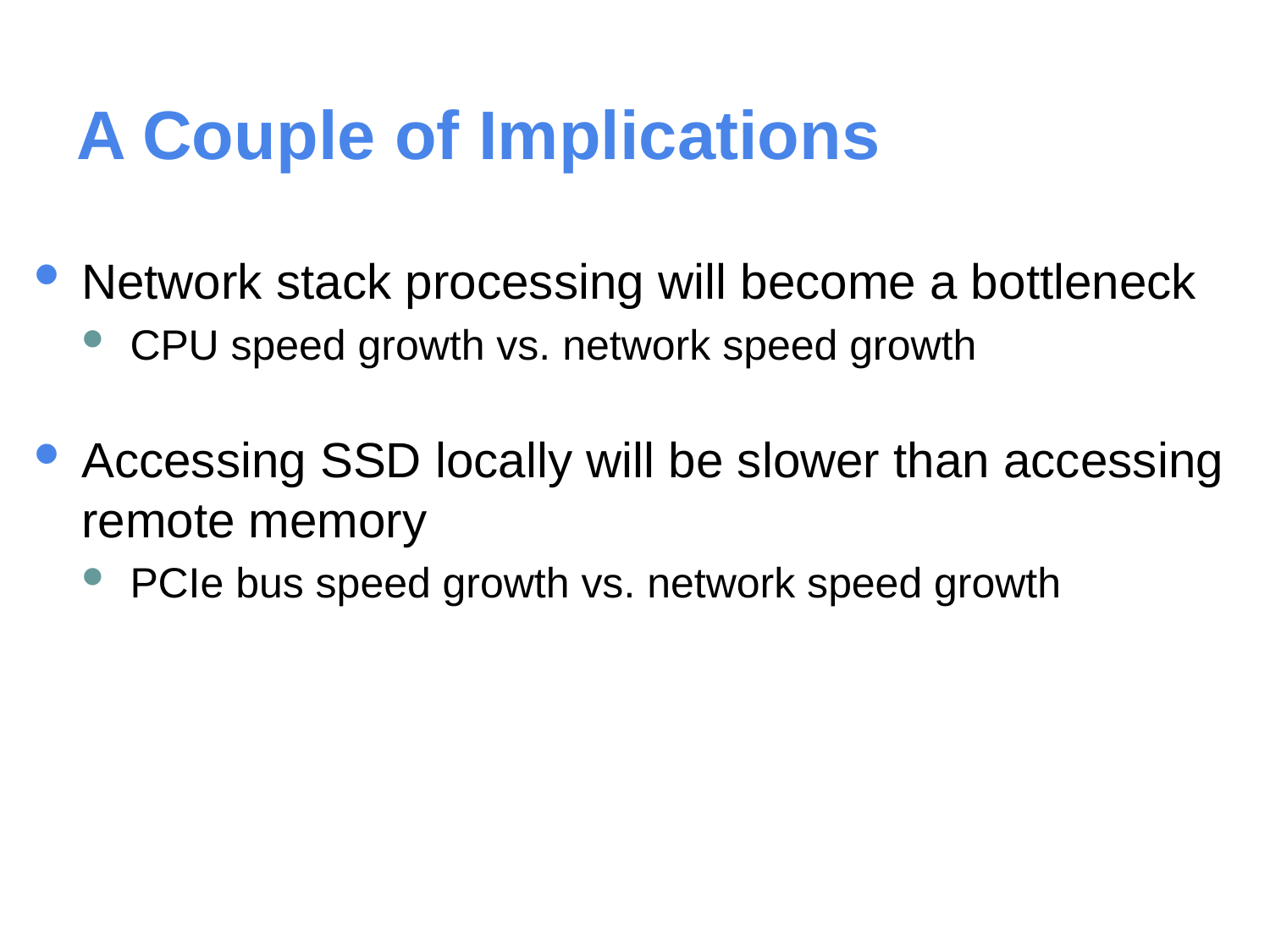

# A Couple of Implications
Network stack processing will become a bottleneck
CPU speed growth vs. network speed growth
Accessing SSD locally will be slower than accessing remote memory
PCIe bus speed growth vs. network speed growth